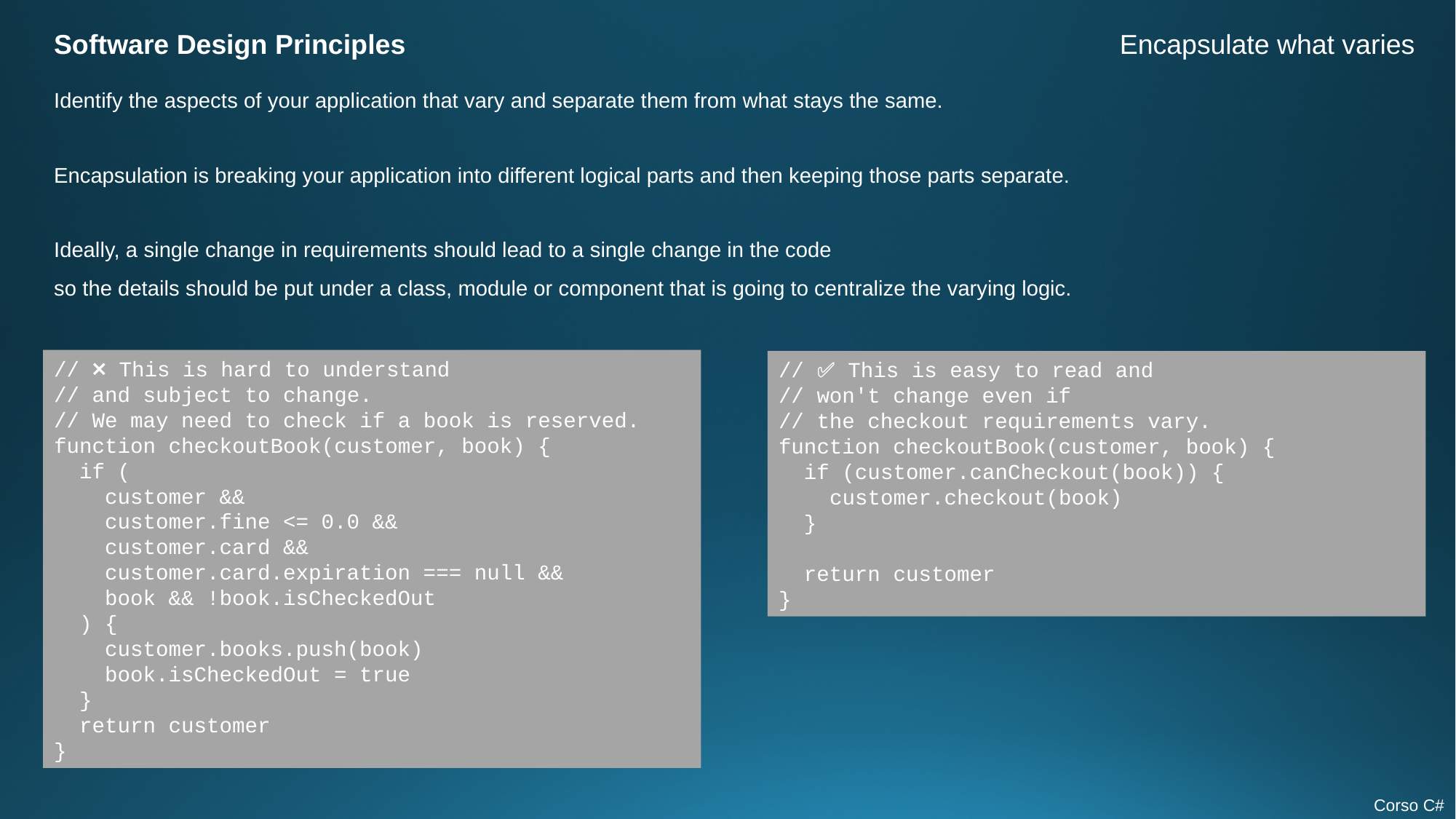

Software Design Principles
Encapsulate what varies
Identify the aspects of your application that vary and separate them from what stays the same.
Encapsulation is breaking your application into different logical parts and then keeping those parts separate.
Ideally, a single change in requirements should lead to a single change in the code
so the details should be put under a class, module or component that is going to centralize the varying logic.
// ❌ This is hard to understand
// and subject to change.
// We may need to check if a book is reserved.
function checkoutBook(customer, book) {
  if (
    customer &&
    customer.fine <= 0.0 &&
    customer.card &&
    customer.card.expiration === null &&
    book && !book.isCheckedOut
  ) {
    customer.books.push(book)
    book.isCheckedOut = true
  }
  return customer
}
// ✅ This is easy to read and
// won't change even if
// the checkout requirements vary.
function checkoutBook(customer, book) {
  if (customer.canCheckout(book)) {
    customer.checkout(book)
  }

  return customer
}
Corso C#